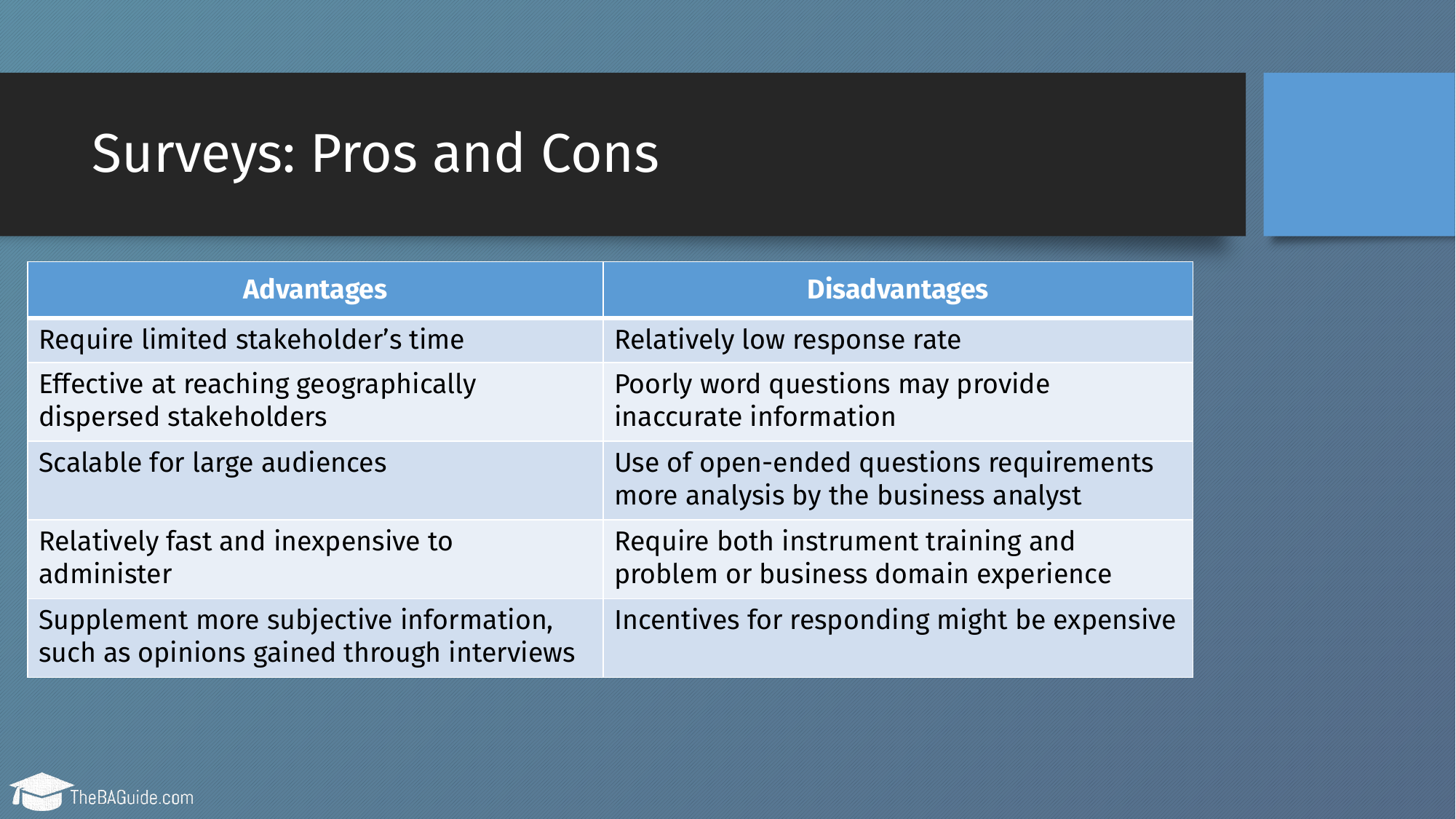

# Surveys: Pros and Cons
| Advantages | Disadvantages |
| --- | --- |
| Require limited stakeholder’s time | Relatively low response rate |
| Effective at reaching geographically dispersed stakeholders | Poorly word questions may provide inaccurate information |
| Scalable for large audiences | Use of open-ended questions requirements more analysis by the business analyst |
| Relatively fast and inexpensive to administer | Require both instrument training and problem or business domain experience |
| Supplement more subjective information, such as opinions gained through interviews | Incentives for responding might be expensive |